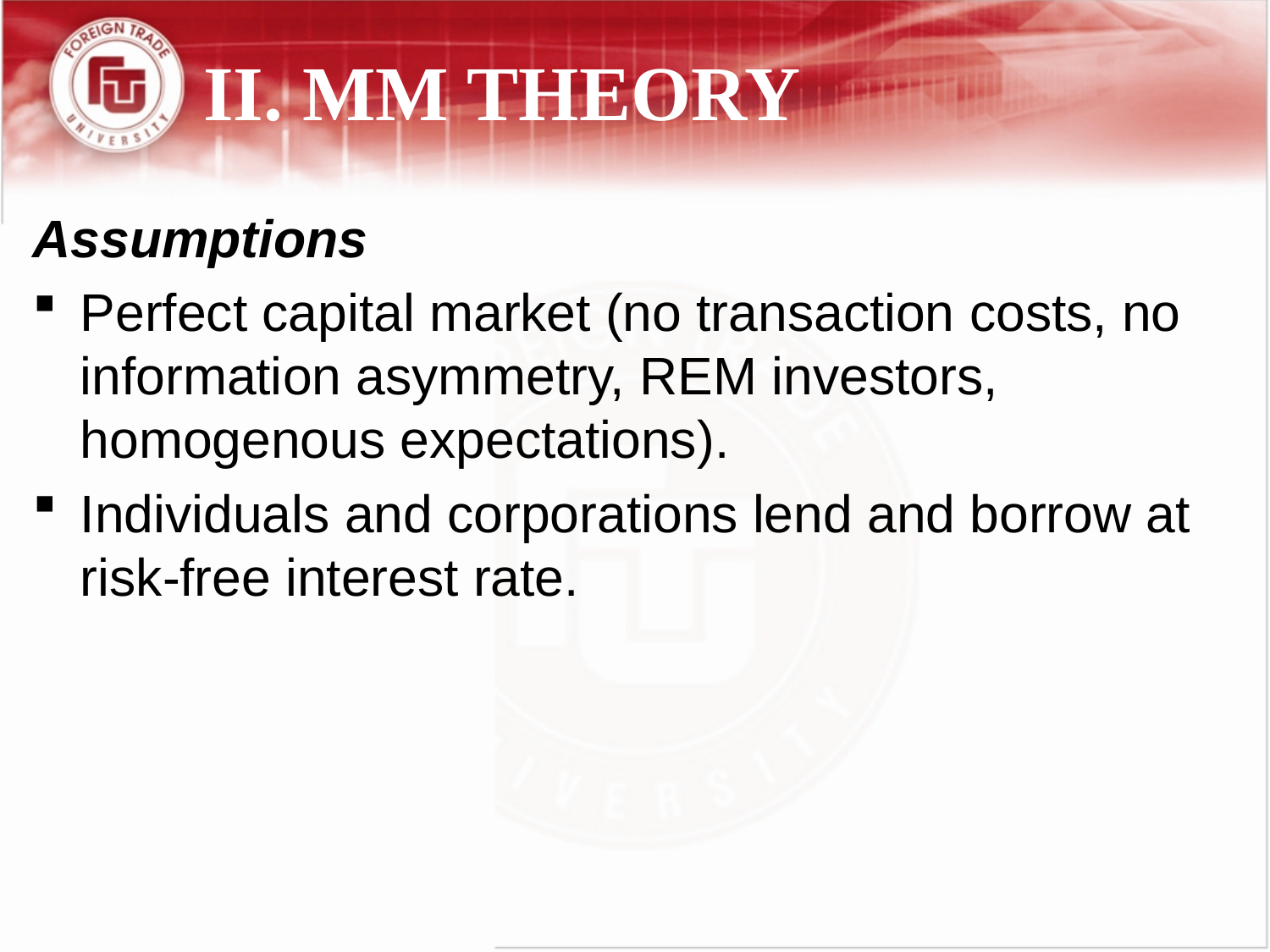

# II. MM THEORY
Assumptions
Perfect capital market (no transaction costs, no information asymmetry, REM investors, homogenous expectations).
Individuals and corporations lend and borrow at risk-free interest rate.